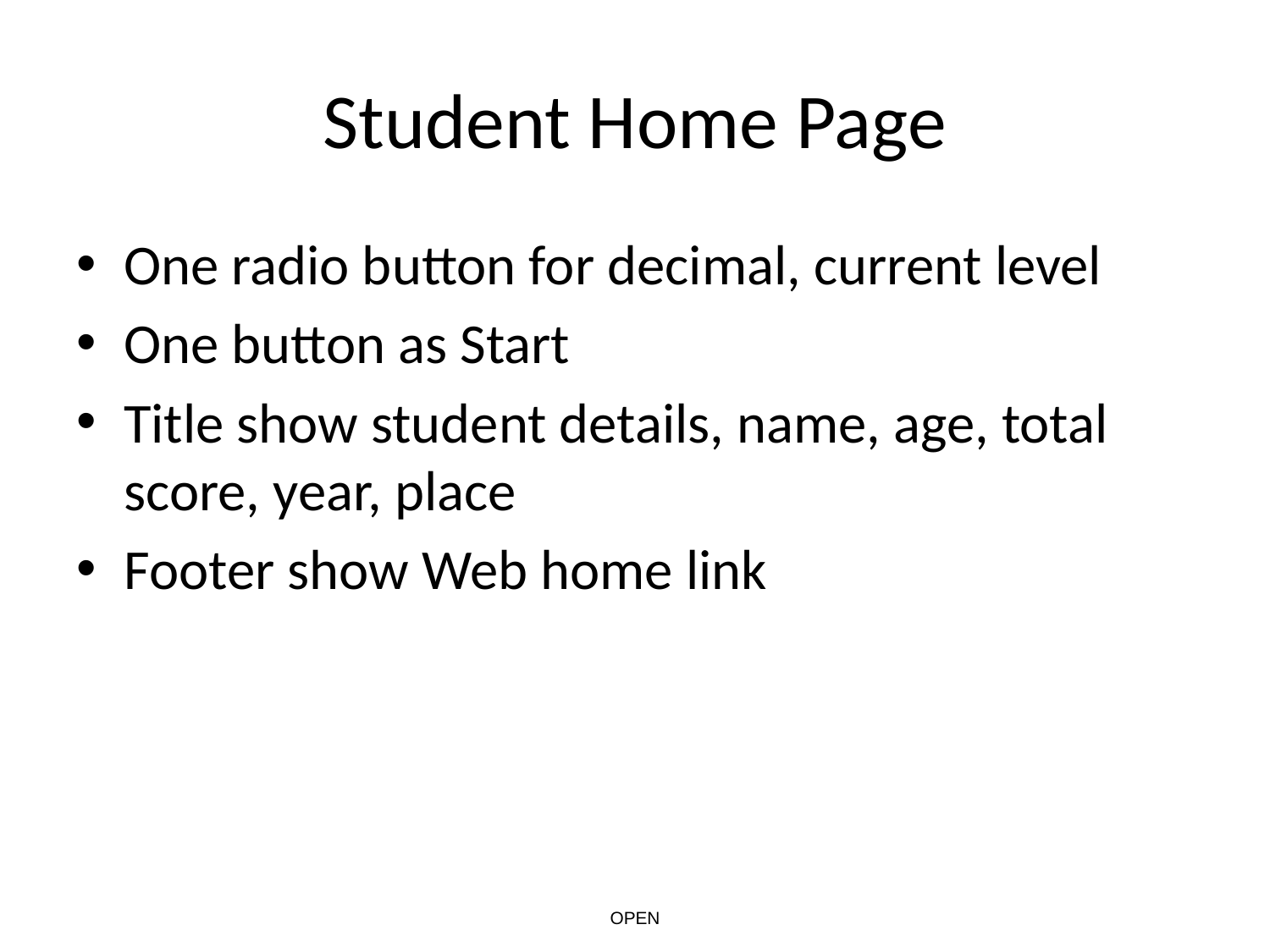

# Student Home Page
One radio button for decimal, current level
One button as Start
Title show student details, name, age, total score, year, place
Footer show Web home link